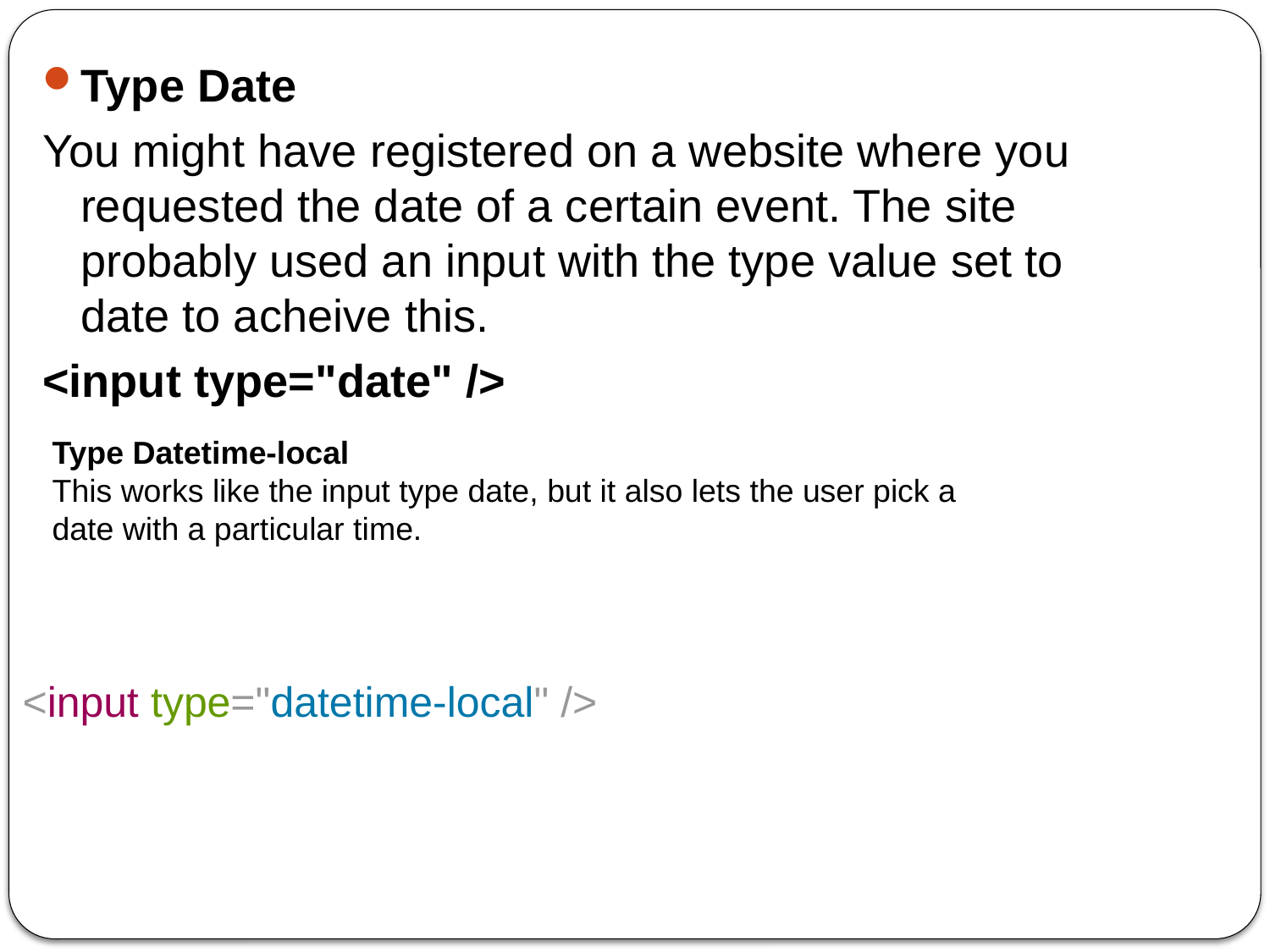

Type Date
You might have registered on a website where you requested the date of a certain event. The site probably used an input with the type value set to date to acheive this.
<input type="date" />

Type Datetime-local
This works like the input type date, but it also lets the user pick a date with a particular time.
<input type="datetime-local" />